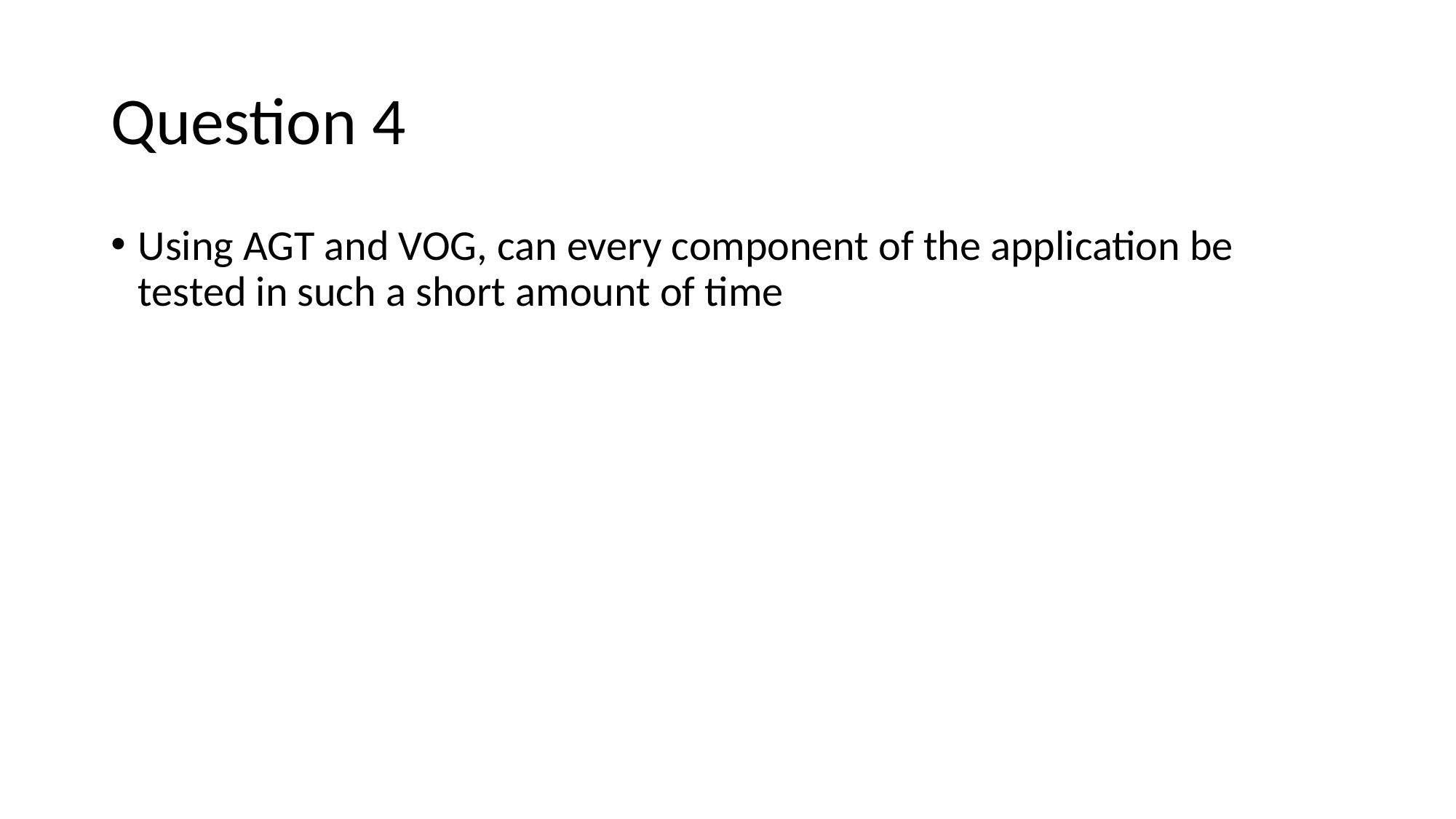

# Question 4
Using AGT and VOG, can every component of the application be tested in such a short amount of time